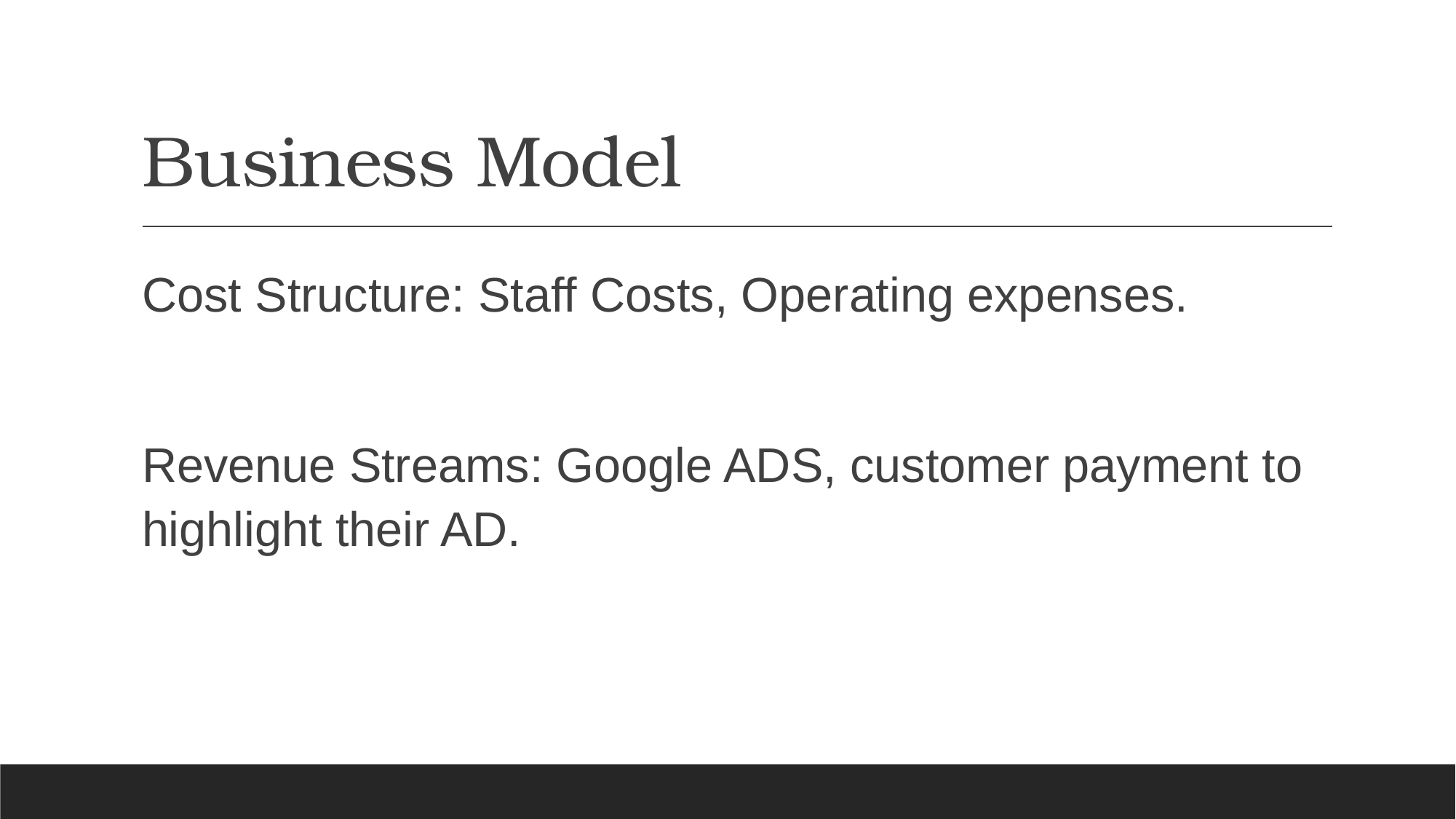

# Business Model
Cost Structure: Staff Costs, Operating expenses.

Revenue Streams: Google ADS, customer payment to highlight their AD.